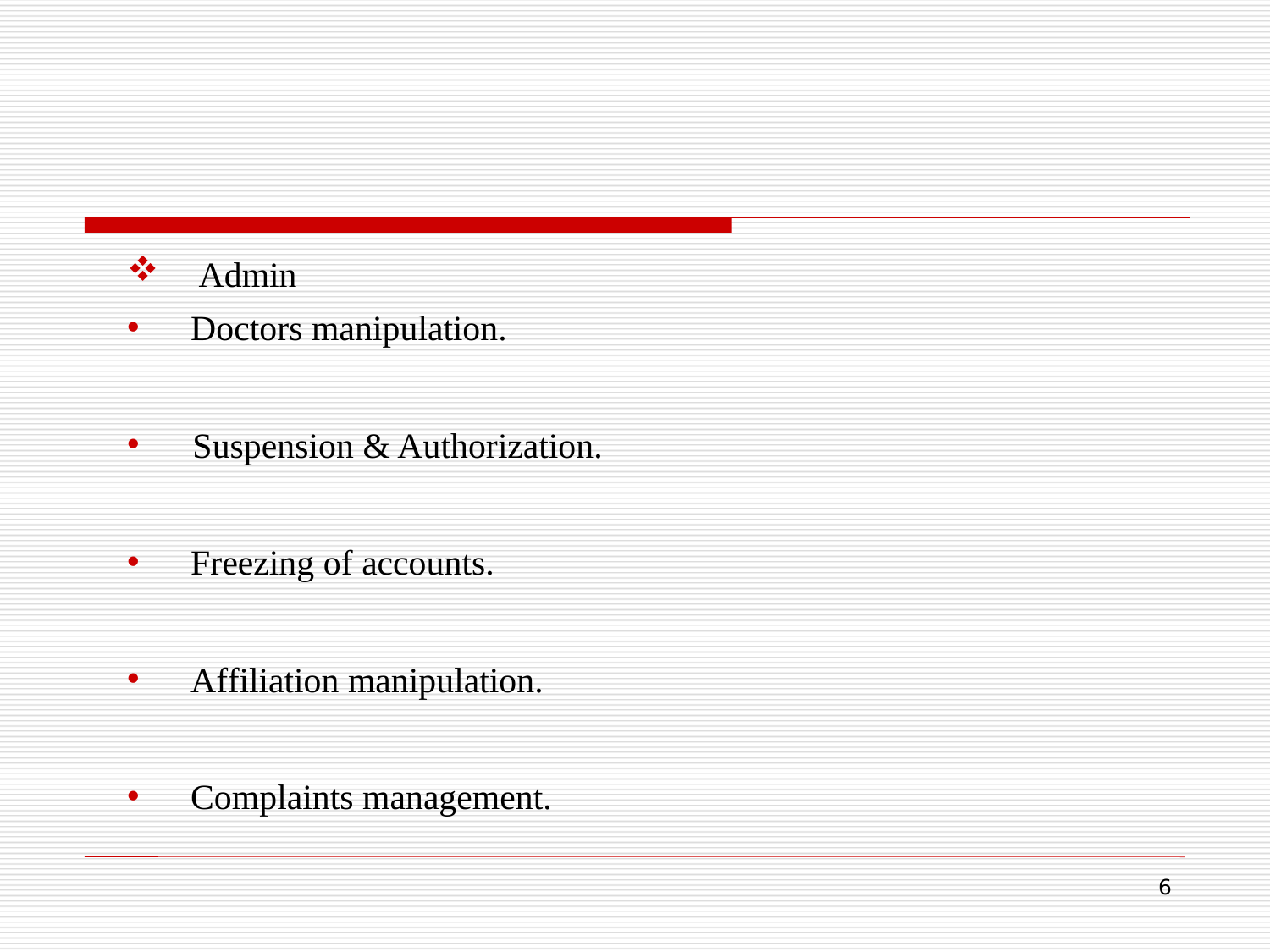

Admin
Doctors manipulation.

  Suspension & Authorization.

Freezing of accounts.

Affiliation manipulation.

Complaints management.

6